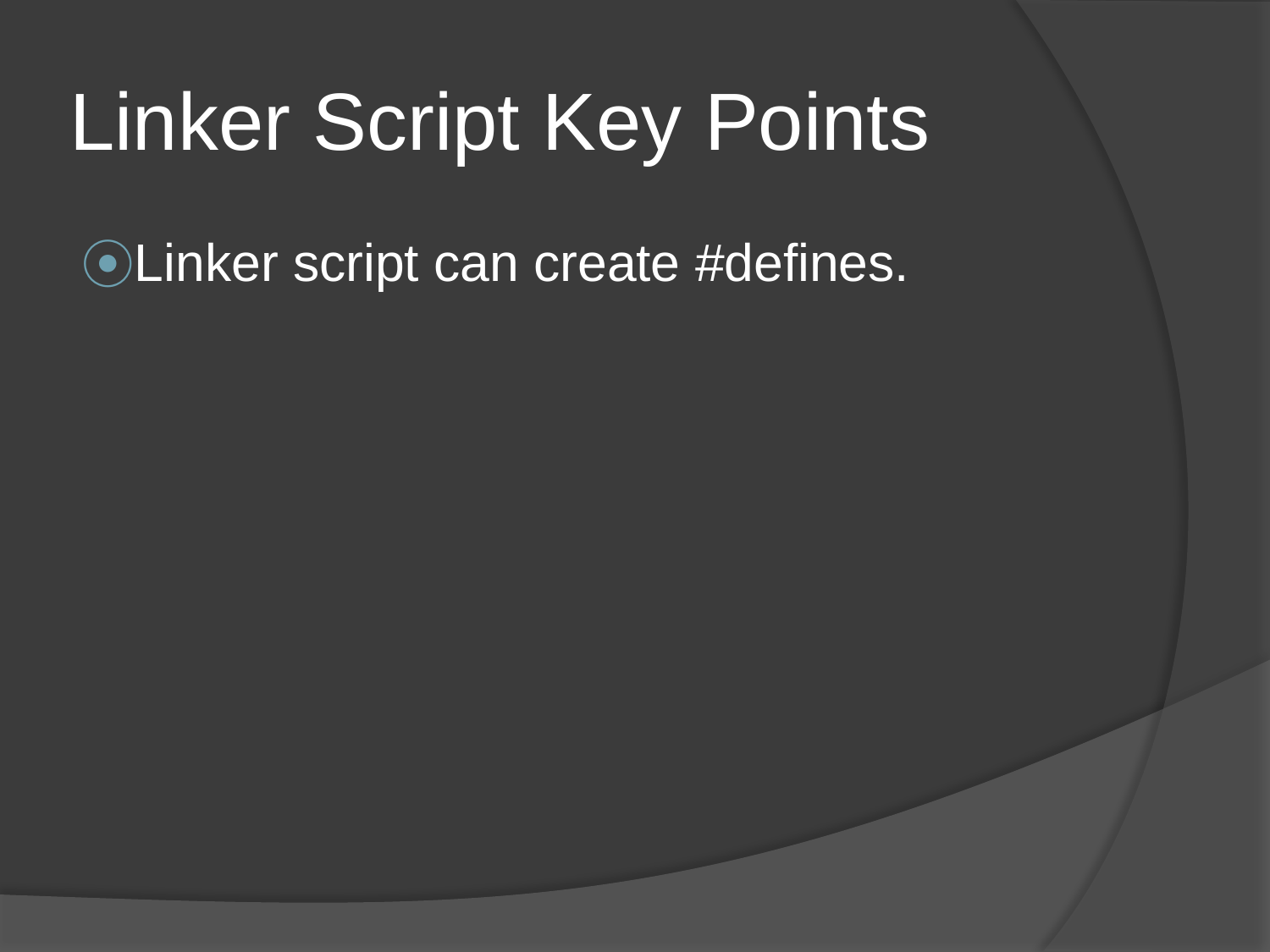

# Linker Script Key Points
Linker script can create #defines.